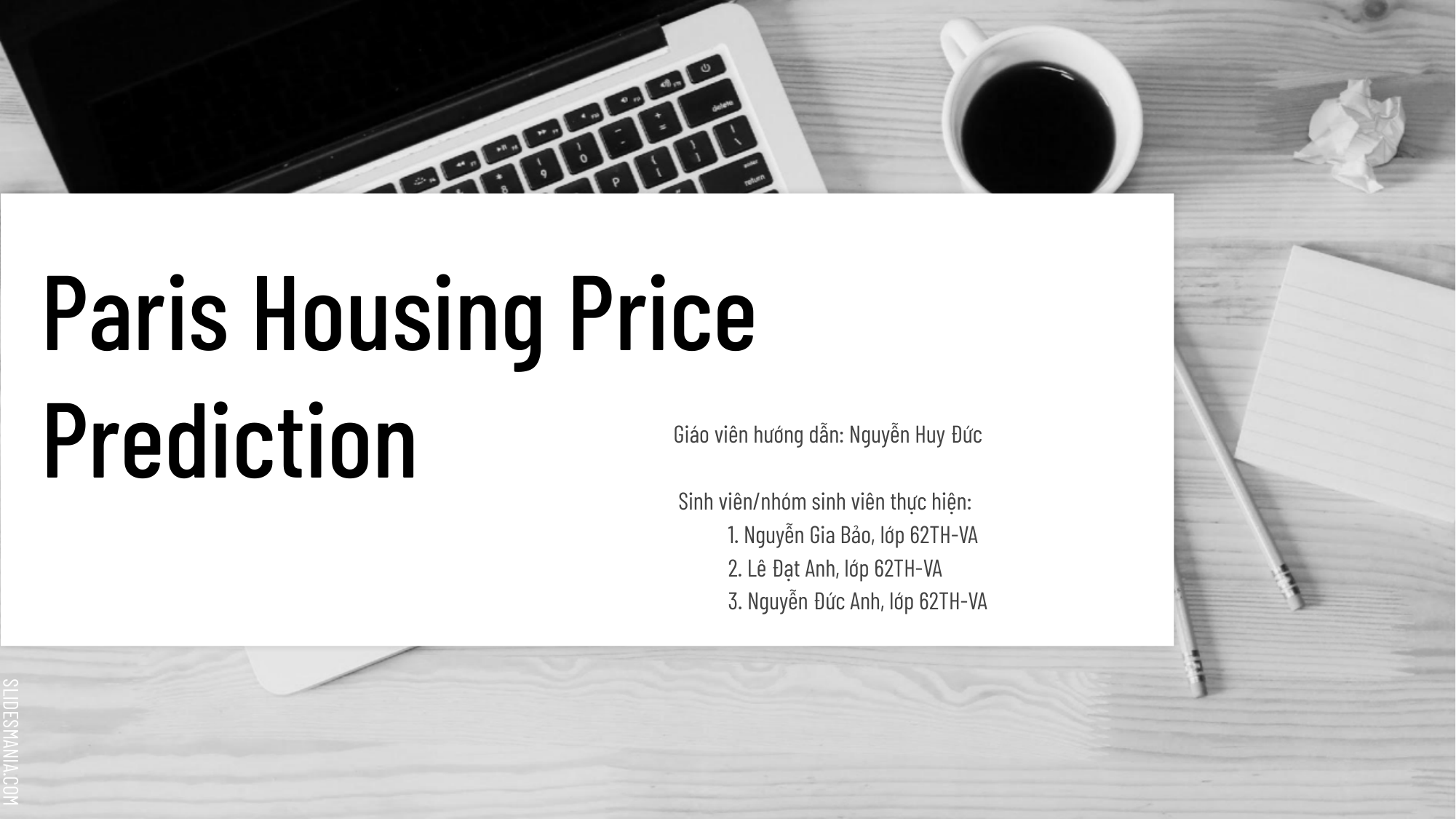

# Paris Housing Price Prediction
Giáo viên hướng dẫn: Nguyễn Huy Đức

 Sinh viên/nhóm sinh viên thực hiện:
1. Nguyễn Gia Bảo, lớp 62TH-VA
2. Lê Đạt Anh, lớp 62TH-VA
3. Nguyễn Đức Anh, lớp 62TH-VA